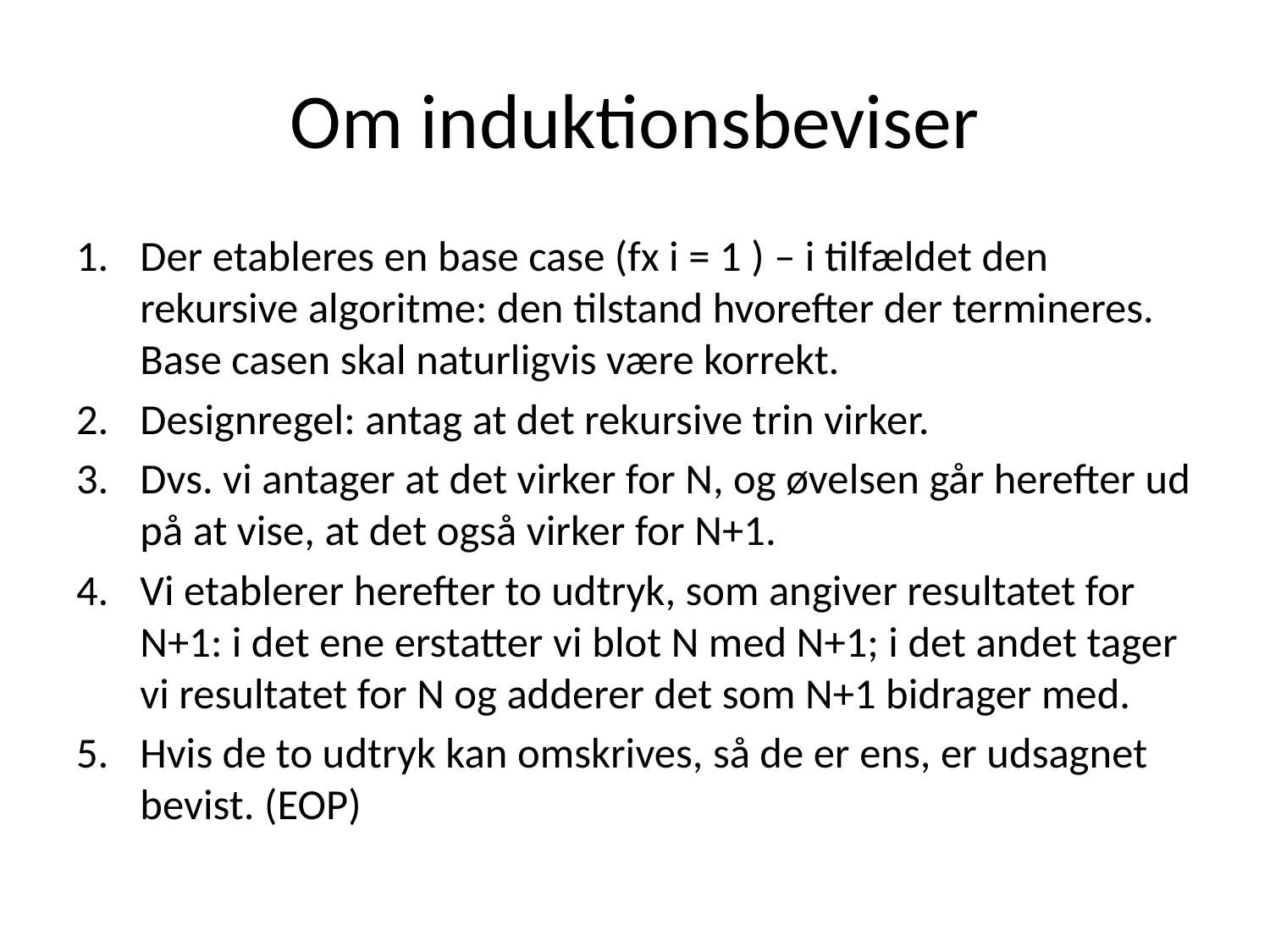

# Om induktionsbeviser
Der etableres en base case (fx i = 1 ) – i tilfældet den rekursive algoritme: den tilstand hvorefter der termineres. Base casen skal naturligvis være korrekt.
Designregel: antag at det rekursive trin virker.
Dvs. vi antager at det virker for N, og øvelsen går herefter ud på at vise, at det også virker for N+1.
Vi etablerer herefter to udtryk, som angiver resultatet for N+1: i det ene erstatter vi blot N med N+1; i det andet tager vi resultatet for N og adderer det som N+1 bidrager med.
Hvis de to udtryk kan omskrives, så de er ens, er udsagnet bevist. (EOP)